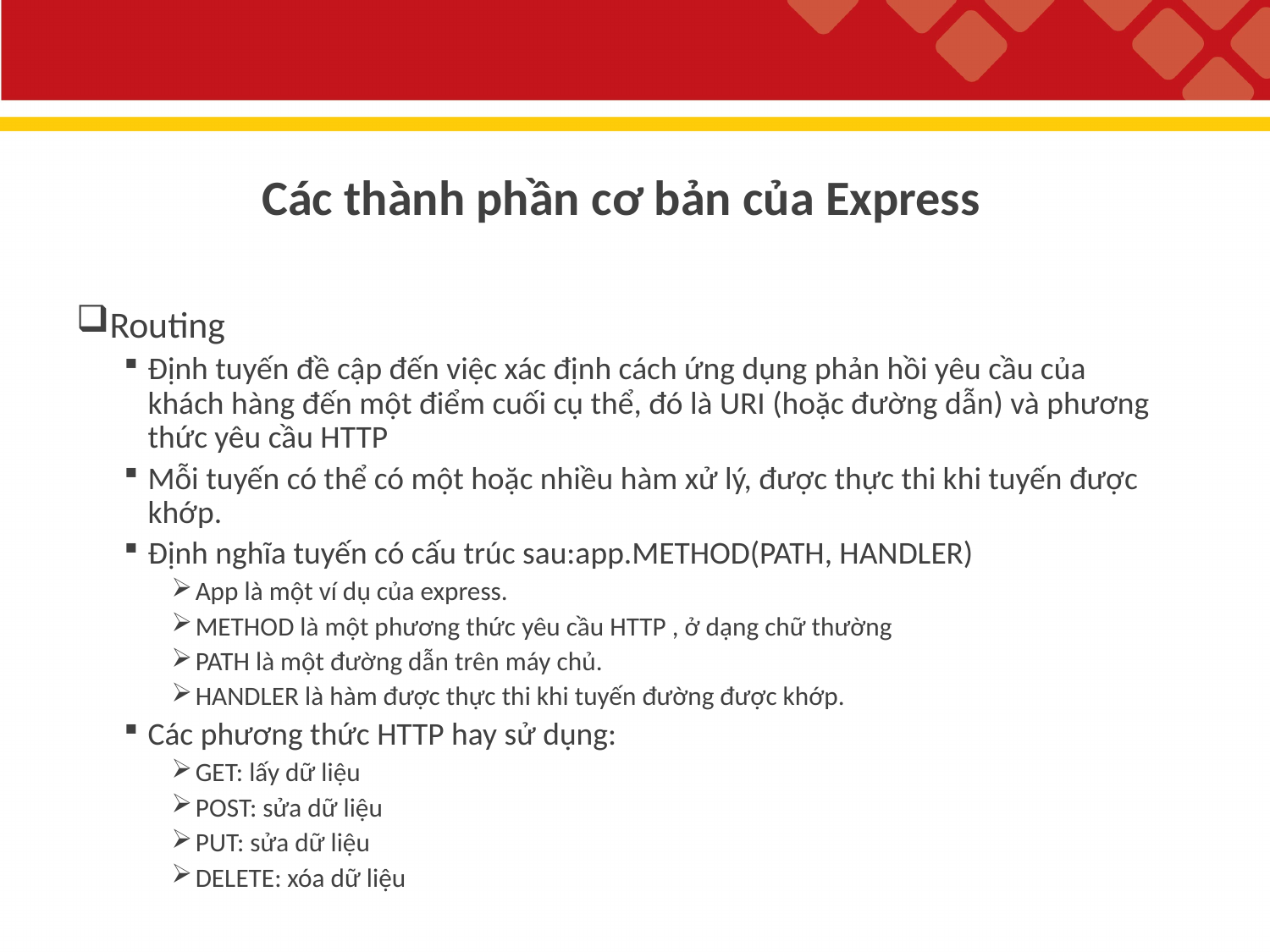

Các thành phần cơ bản của Express

Routing
Định tuyến đề cập đến việc xác định cách ứng dụng phản hồi yêu cầu của khách hàng đến một điểm cuối cụ thể, đó là URI (hoặc đường dẫn) và phương thức yêu cầu HTTP
Mỗi tuyến có thể có một hoặc nhiều hàm xử lý, được thực thi khi tuyến được khớp.
Định nghĩa tuyến có cấu trúc sau:app.METHOD(PATH, HANDLER)
App là một ví dụ của express.
METHOD là một phương thức yêu cầu HTTP , ở dạng chữ thường
PATH là một đường dẫn trên máy chủ.
HANDLER là hàm được thực thi khi tuyến đường được khớp.
Các phương thức HTTP hay sử dụng:
GET: lấy dữ liệu
POST: sửa dữ liệu
PUT: sửa dữ liệu
DELETE: xóa dữ liệu